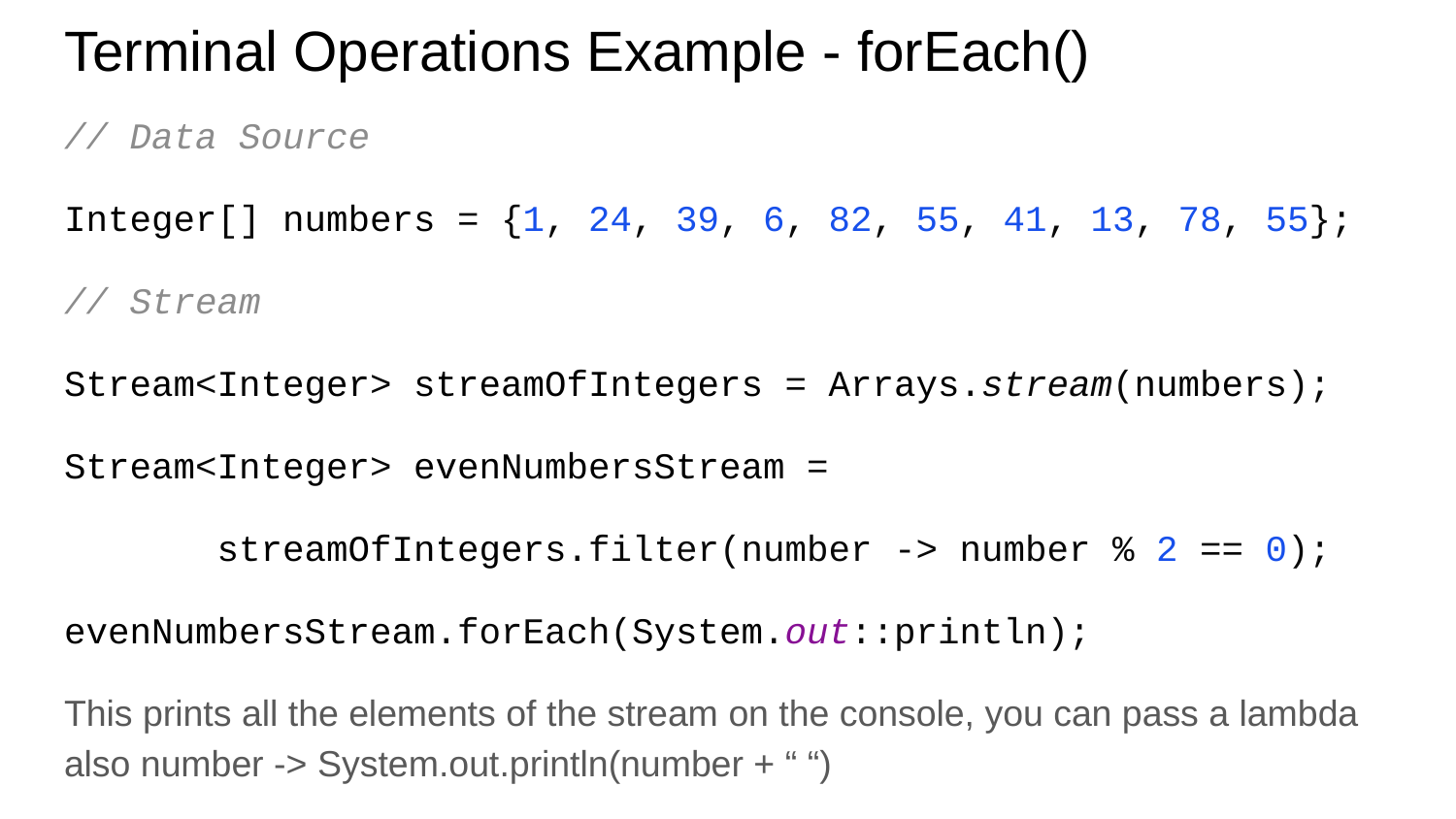

# Terminal Operations Example - forEach()
// Data Source
Integer[] numbers = {1, 24, 39, 6, 82, 55, 41, 13, 78, 55};
// Stream
Stream<Integer> streamOfIntegers = Arrays.stream(numbers);
Stream<Integer> evenNumbersStream =
       streamOfIntegers.filter(number -> number % 2 == 0);
evenNumbersStream.forEach(System.out::println);
This prints all the elements of the stream on the console, you can pass a lambda also number -> System.out.println(number + “ “)